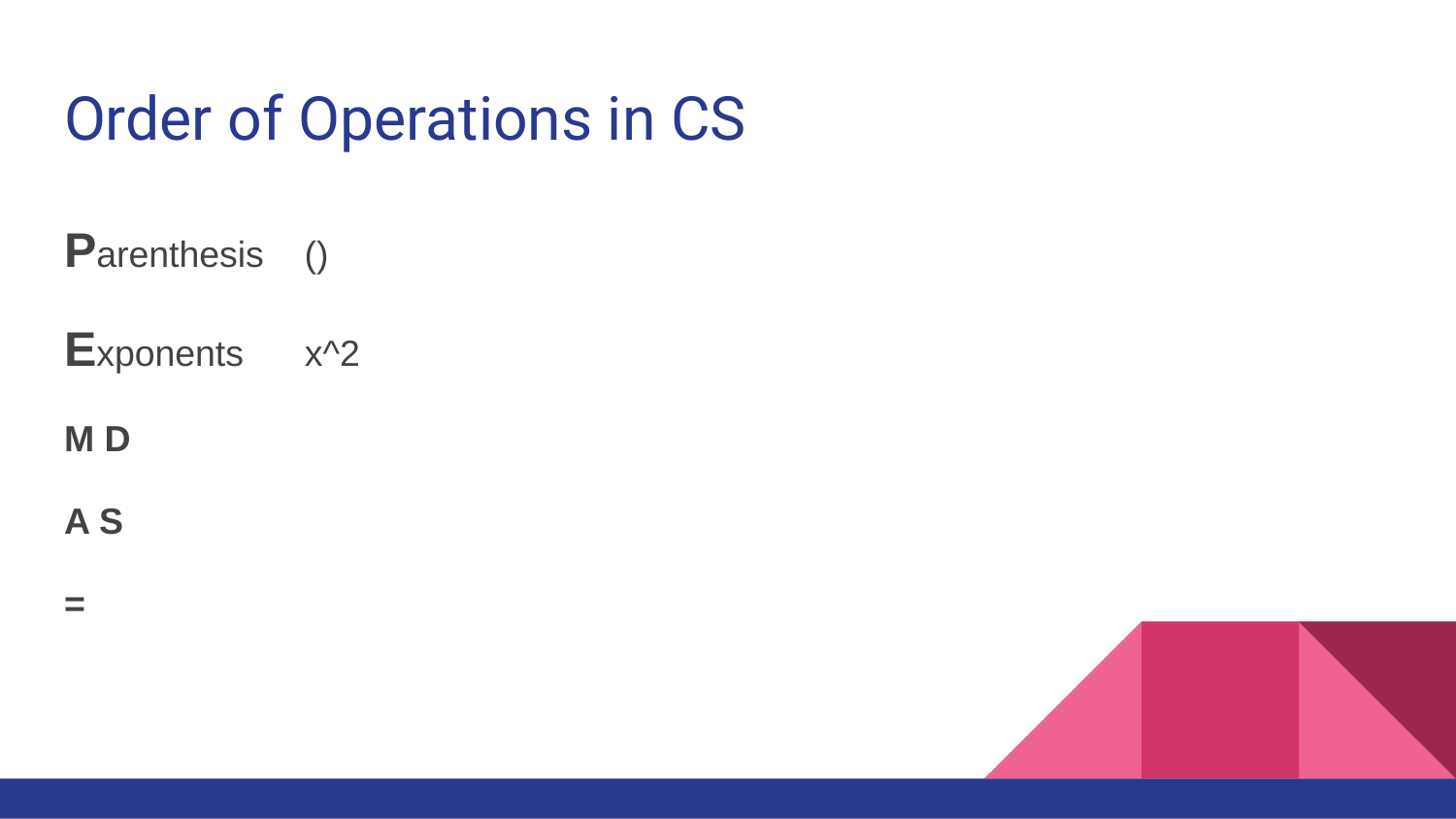

# Order of Operations in CS
Parenthesis    ()
Exponents      x^2
M D
A S
=